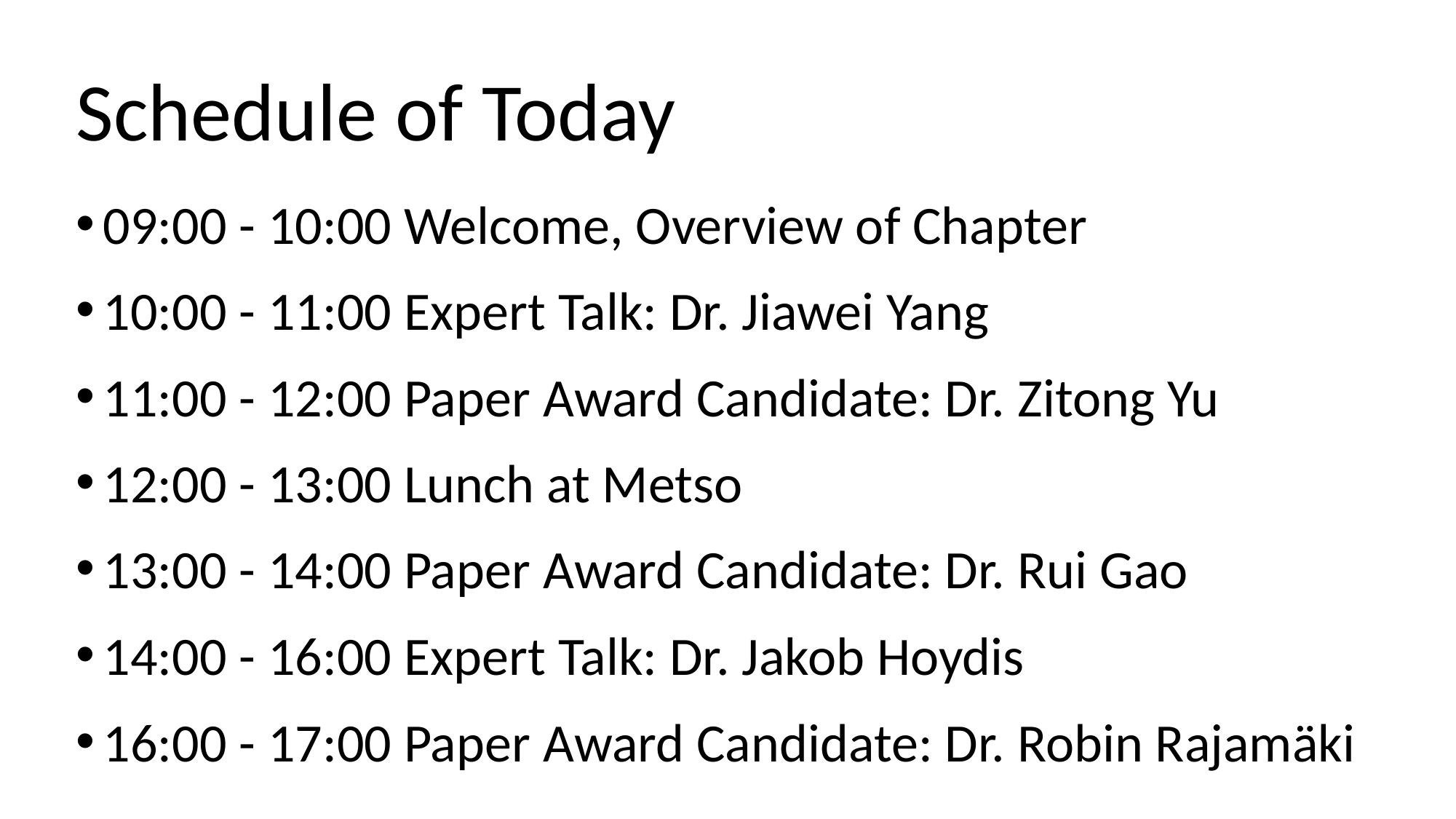

# Schedule of Today
09:00 - 10:00 Welcome, Overview of Chapter
10:00 - 11:00 Expert Talk: Dr. Jiawei Yang
11:00 - 12:00 Paper Award Candidate: Dr. Zitong Yu
12:00 - 13:00 Lunch at Metso
13:00 - 14:00 Paper Award Candidate: Dr. Rui Gao
14:00 - 16:00 Expert Talk: Dr. Jakob Hoydis
16:00 - 17:00 Paper Award Candidate: Dr. Robin Rajamäki